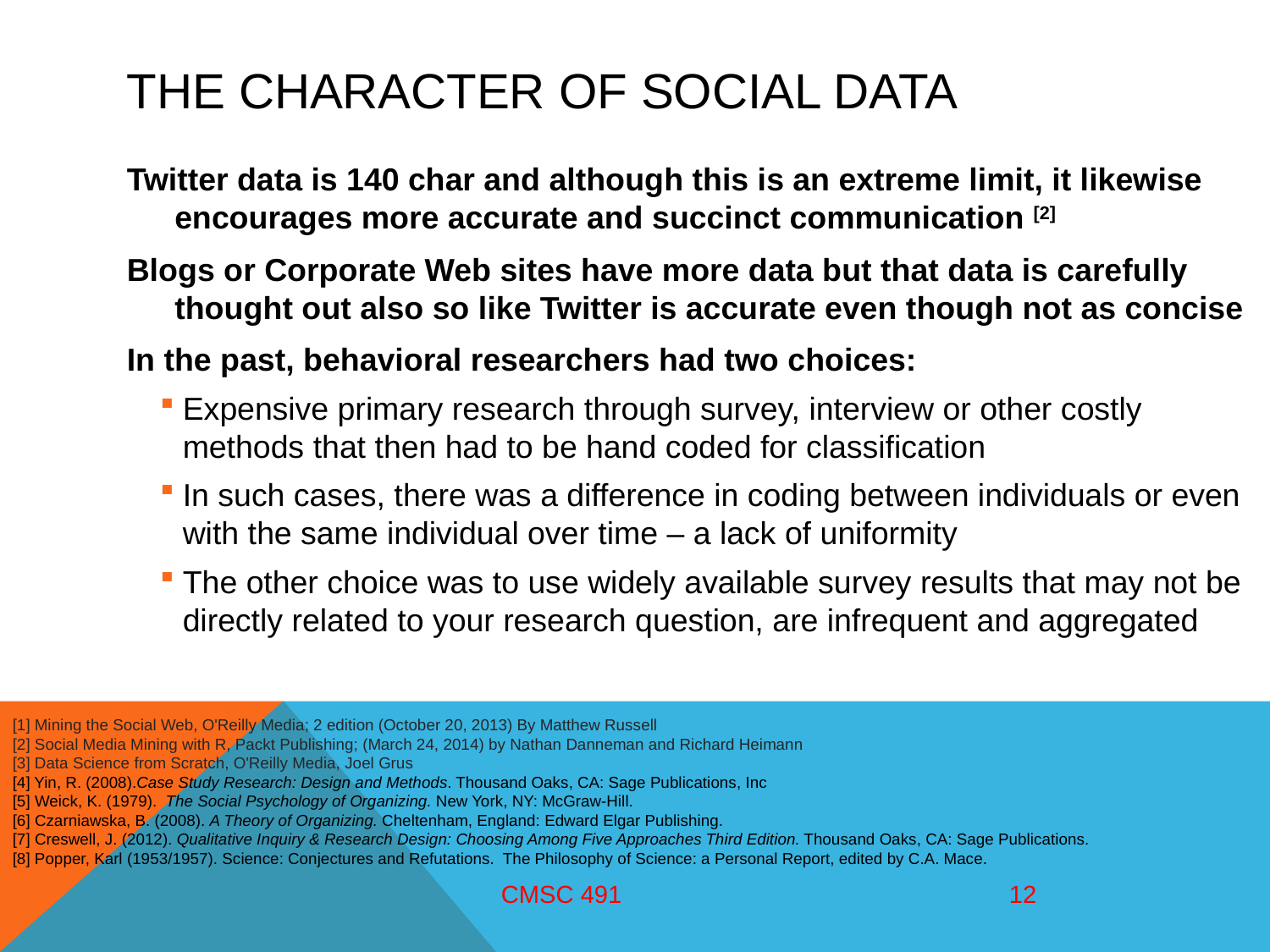

# The character of Social data
Twitter data is 140 char and although this is an extreme limit, it likewise encourages more accurate and succinct communication [2]
Blogs or Corporate Web sites have more data but that data is carefully thought out also so like Twitter is accurate even though not as concise
In the past, behavioral researchers had two choices:
Expensive primary research through survey, interview or other costly methods that then had to be hand coded for classification
In such cases, there was a difference in coding between individuals or even with the same individual over time – a lack of uniformity
The other choice was to use widely available survey results that may not be directly related to your research question, are infrequent and aggregated

[1] Mining the Social Web, O'Reilly Media; 2 edition (October 20, 2013) By Matthew Russell
[2] Social Media Mining with R, Packt Publishing; (March 24, 2014) by Nathan Danneman and Richard Heimann
[3] Data Science from Scratch, O'Reilly Media, Joel Grus
[4] Yin, R. (2008).Case Study Research: Design and Methods. Thousand Oaks, CA: Sage Publications, Inc
[5] Weick, K. (1979).  The Social Psychology of Organizing. New York, NY: McGraw-Hill.
[6] Czarniawska, B. (2008). A Theory of Organizing. Cheltenham, England: Edward Elgar Publishing.
[7] Creswell, J. (2012). Qualitative Inquiry & Research Design: Choosing Among Five Approaches Third Edition. Thousand Oaks, CA: Sage Publications.
[8] Popper, Karl (1953/1957). Science: Conjectures and Refutations.  The Philosophy of Science: a Personal Report, edited by C.A. Mace.